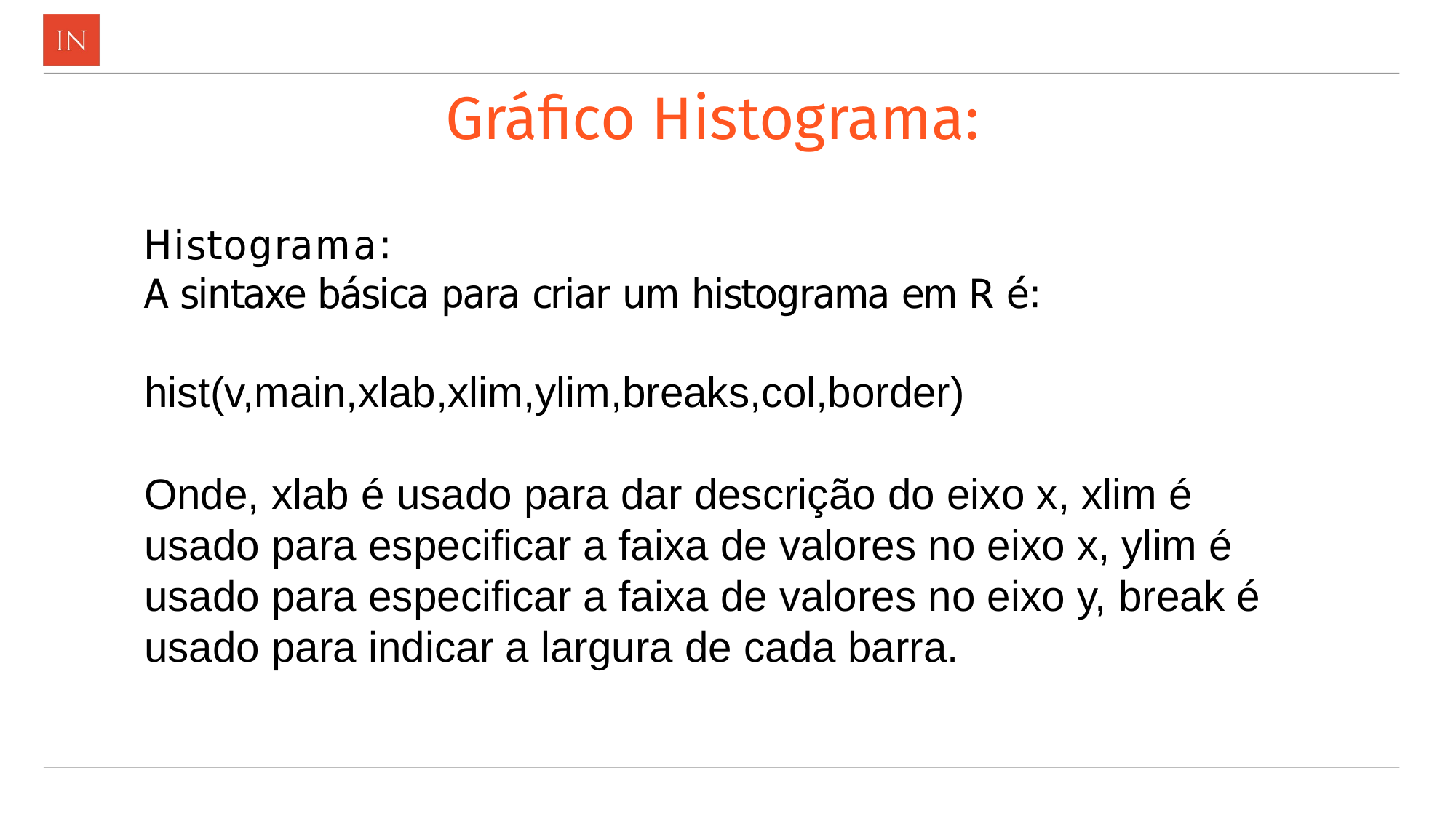

# Gráfico Histograma:
Histograma:
A sintaxe básica para criar um histograma em R é:

hist(v,main,xlab,xlim,ylim,breaks,col,border)

Onde, xlab é usado para dar descrição do eixo x, xlim é usado para especificar a faixa de valores no eixo x, ylim é usado para especificar a faixa de valores no eixo y, break é usado para indicar a largura de cada barra.